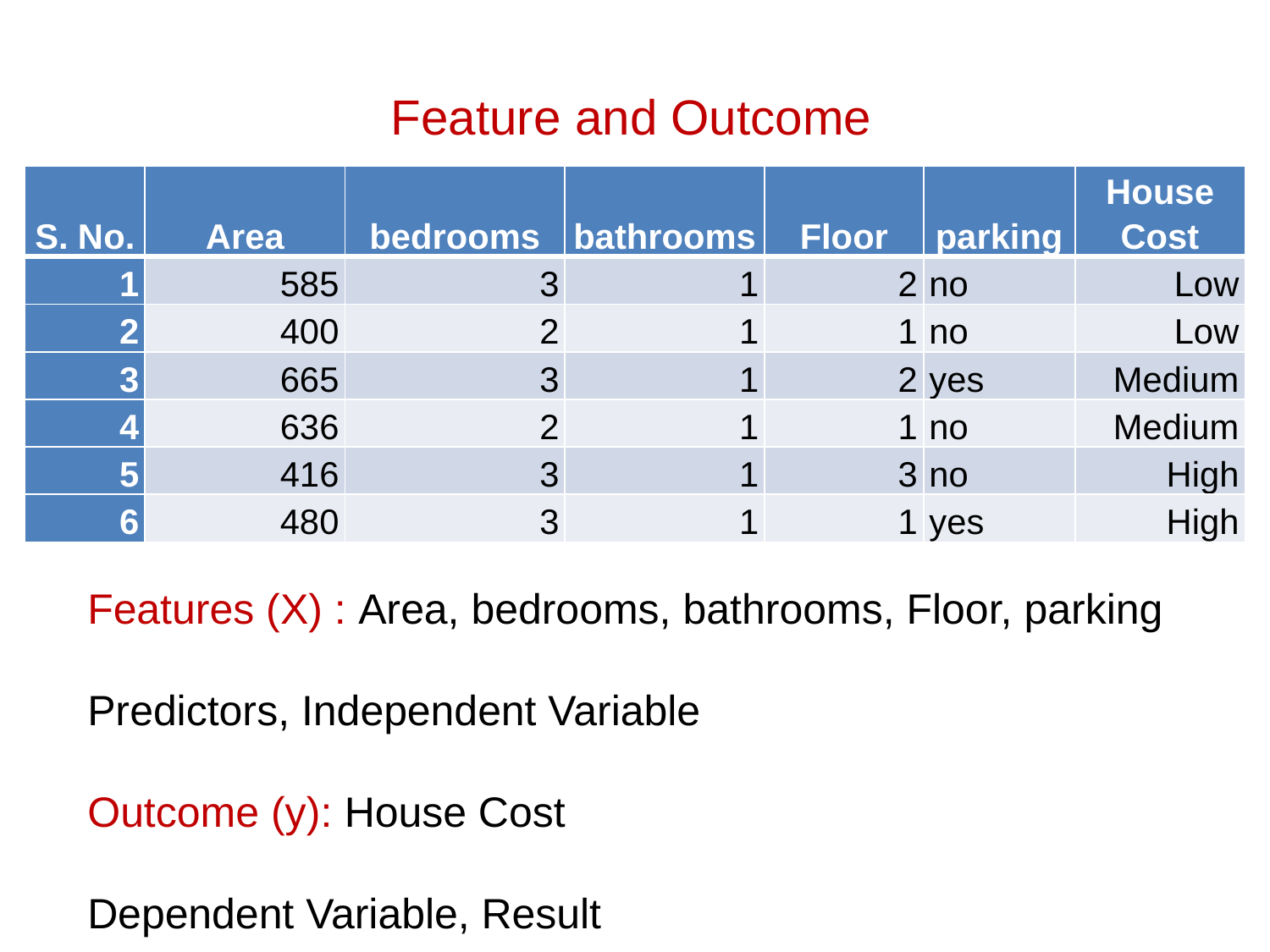

# Feature and Outcome
| S. No. | Area | bedrooms | bathrooms | Floor | parking | House Cost |
| --- | --- | --- | --- | --- | --- | --- |
| 1 | 585 | 3 | 1 | 2 | no | Low |
| 2 | 400 | 2 | 1 | 1 | no | Low |
| 3 | 665 | 3 | 1 | 2 | yes | Medium |
| 4 | 636 | 2 | 1 | 1 | no | Medium |
| 5 | 416 | 3 | 1 | 3 | no | High |
| 6 | 480 | 3 | 1 | 1 | yes | High |
Features (X) : Area, bedrooms, bathrooms, Floor, parking

Predictors, Independent Variable

Outcome (y): House Cost

Dependent Variable, Result